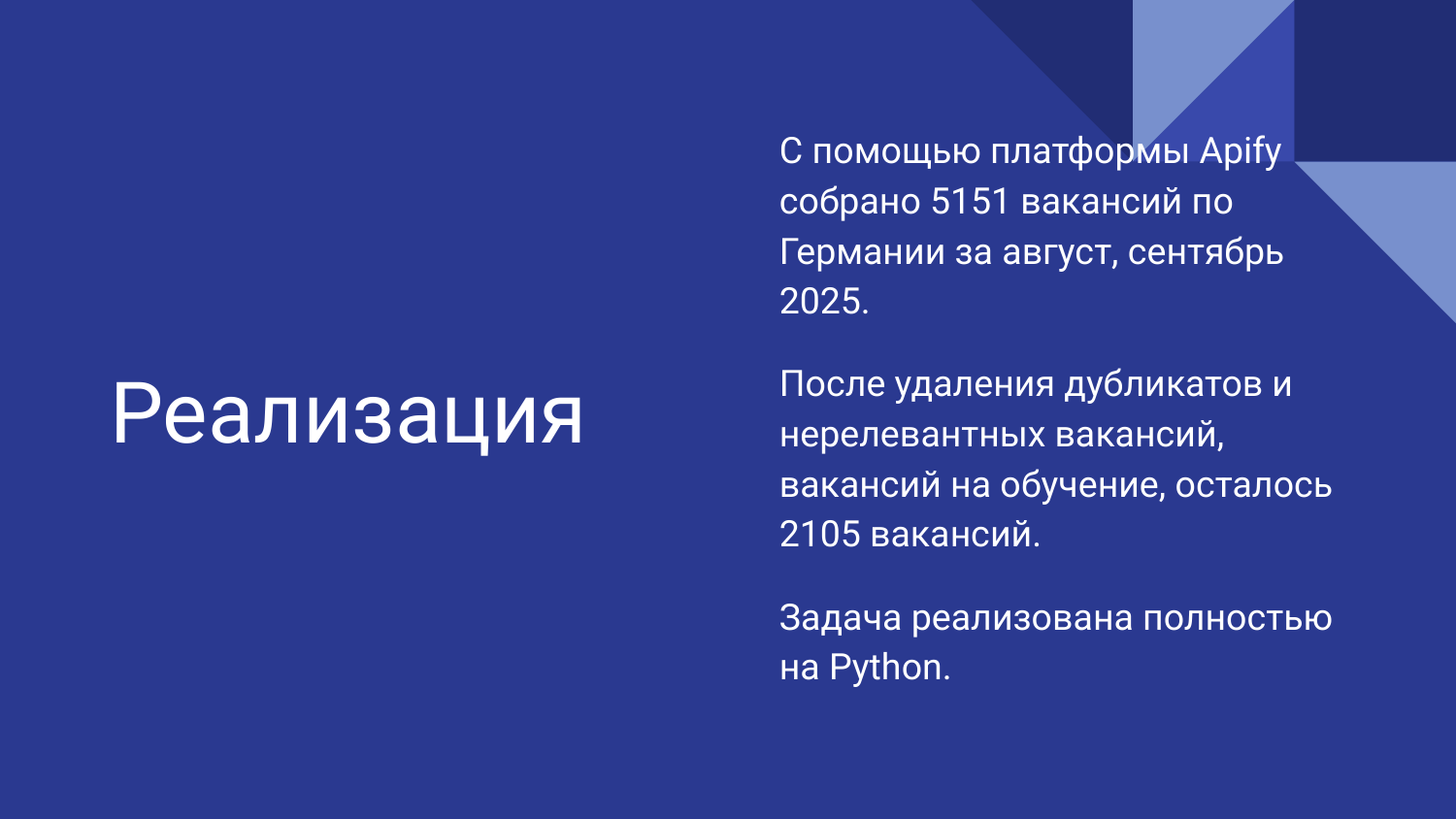

С помощью платформы Apify собрано 5151 вакансий по Германии за август, сентябрь 2025.
После удаления дубликатов и нерелевантных вакансий, вакансий на обучение, осталось 2105 вакансий.
Задача реализована полностью на Python.

# Реализация